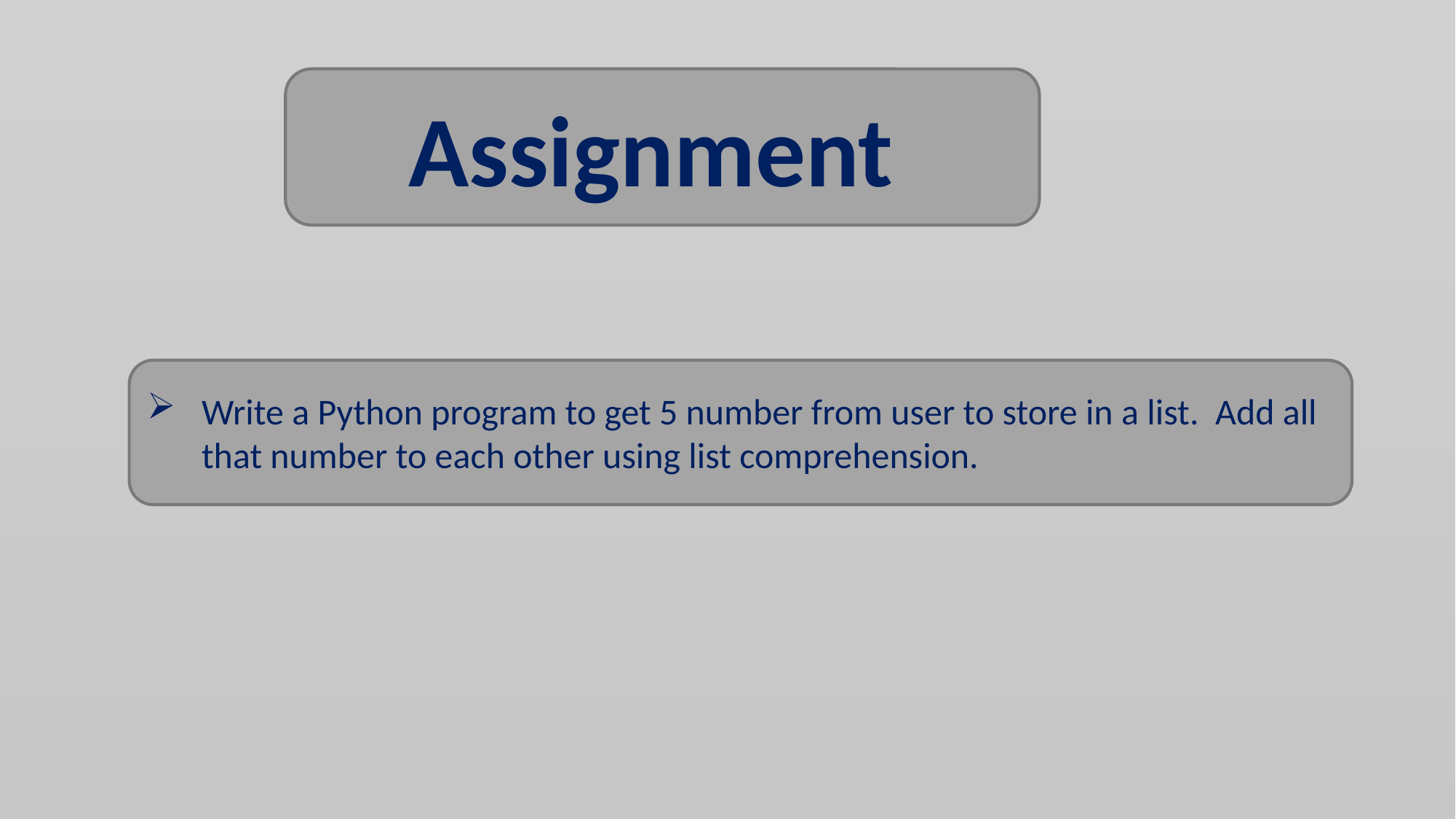

Assignment
Write a Python program to get 5 number from user to store in a list.  Add all that number to each other using list comprehension.